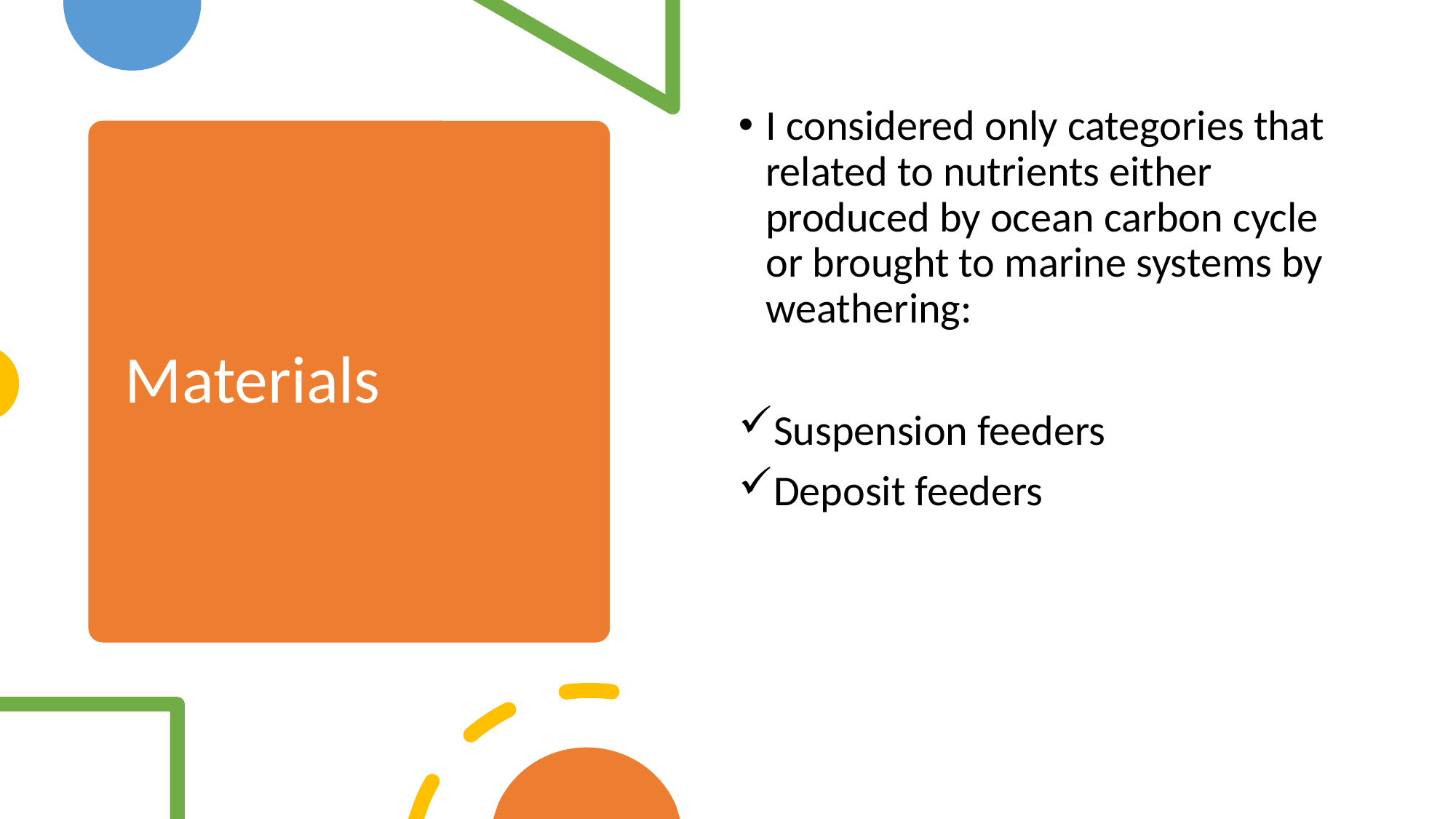

I considered only categories that related to nutrients either produced by ocean carbon cycle or brought to marine systems by weathering:

Suspension feeders
Deposit feeders

# Materials